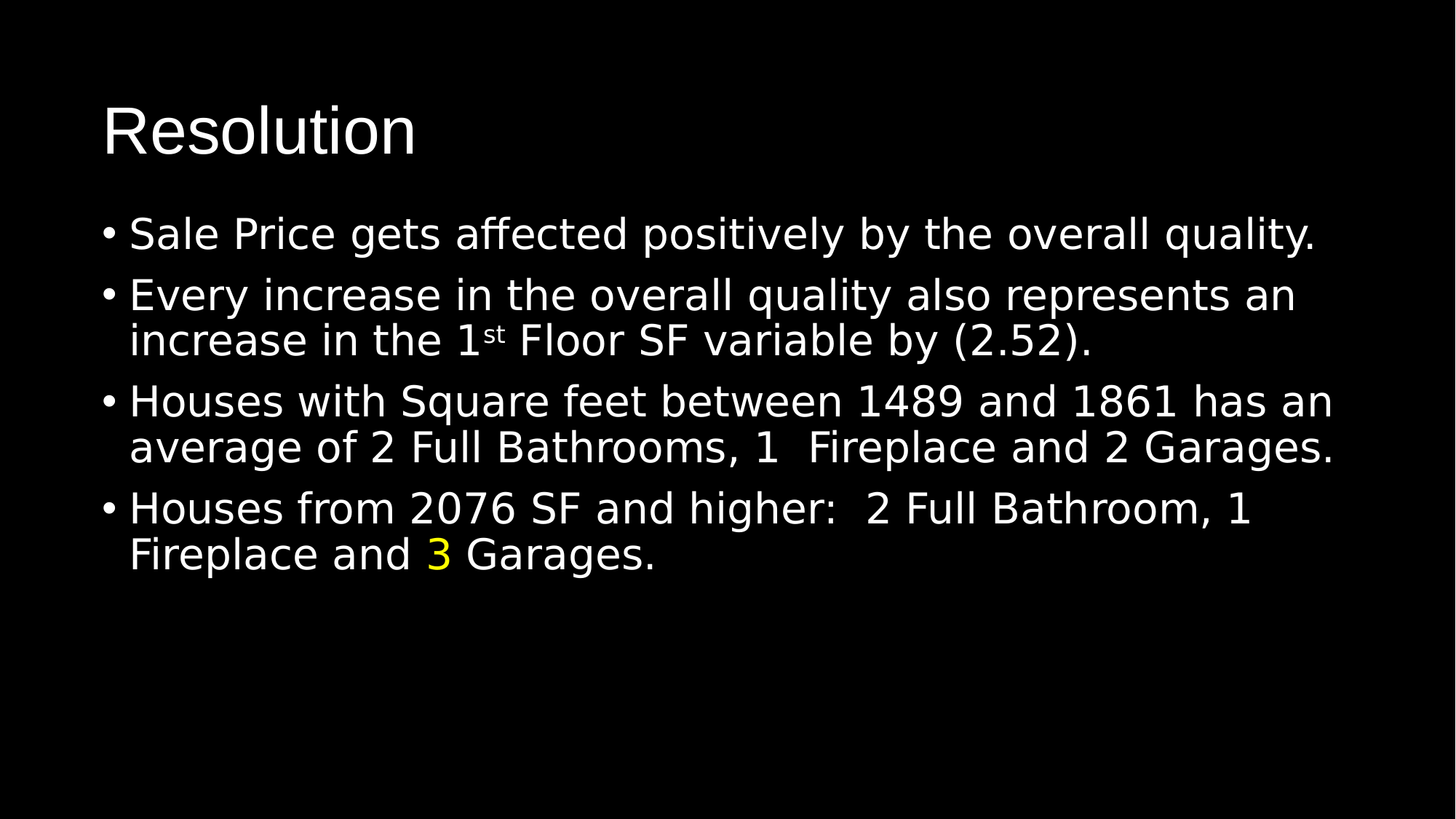

# Resolution
Sale Price gets affected positively by the overall quality.
Every increase in the overall quality also represents an increase in the 1st Floor SF variable by (2.52).
Houses with Square feet between 1489 and 1861 has an average of 2 Full Bathrooms, 1  Fireplace and 2 Garages.
Houses from 2076 SF and higher:  2 Full Bathroom, 1  Fireplace and 3 Garages.